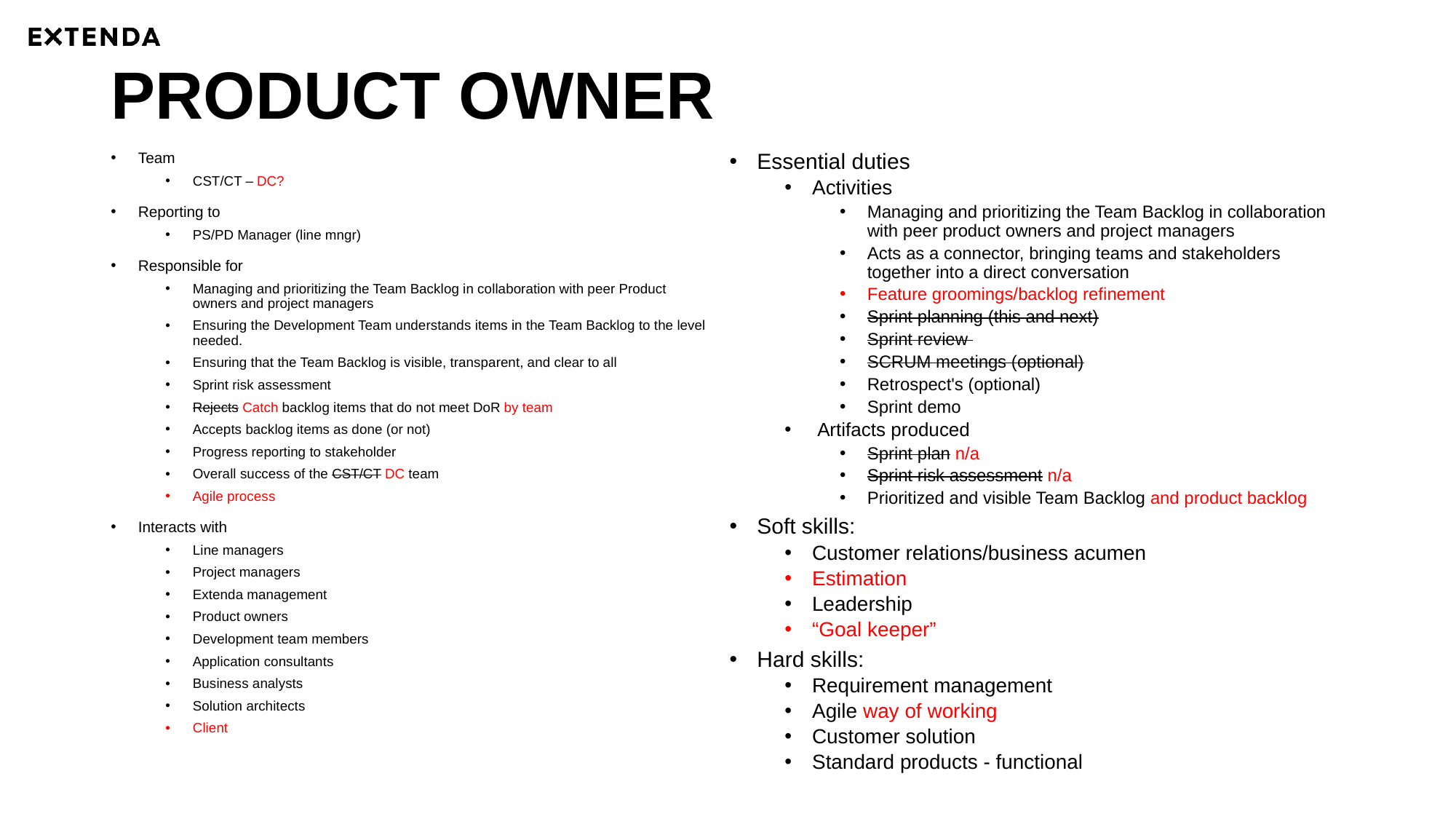

# Product owner
Team
CST/CT – DC?
Reporting to
PS/PD Manager (line mngr)
Responsible for
Managing and prioritizing the Team Backlog in collaboration with peer Product owners and project managers
Ensuring the Development Team understands items in the Team Backlog to the level needed.
Ensuring that the Team Backlog is visible, transparent, and clear to all
Sprint risk assessment
Rejects Catch backlog items that do not meet DoR by team
Accepts backlog items as done (or not)
Progress reporting to stakeholder
Overall success of the CST/CT DC team
Agile process
Interacts with
Line managers
Project managers
Extenda management
Product owners
Development team members
Application consultants
Business analysts
Solution architects
Client
Essential duties
Activities
Managing and prioritizing the Team Backlog in collaboration with peer product owners and project managers
Acts as a connector, bringing teams and stakeholders together into a direct conversation
Feature groomings/backlog refinement
Sprint planning (this and next)
Sprint review
SCRUM meetings (optional)
Retrospect's (optional)
Sprint demo
 Artifacts produced
Sprint plan n/a
Sprint risk assessment n/a
Prioritized and visible Team Backlog and product backlog
Soft skills:
Customer relations/business acumen
Estimation
Leadership
“Goal keeper”
Hard skills:
Requirement management
Agile way of working
Customer solution
Standard products - functional